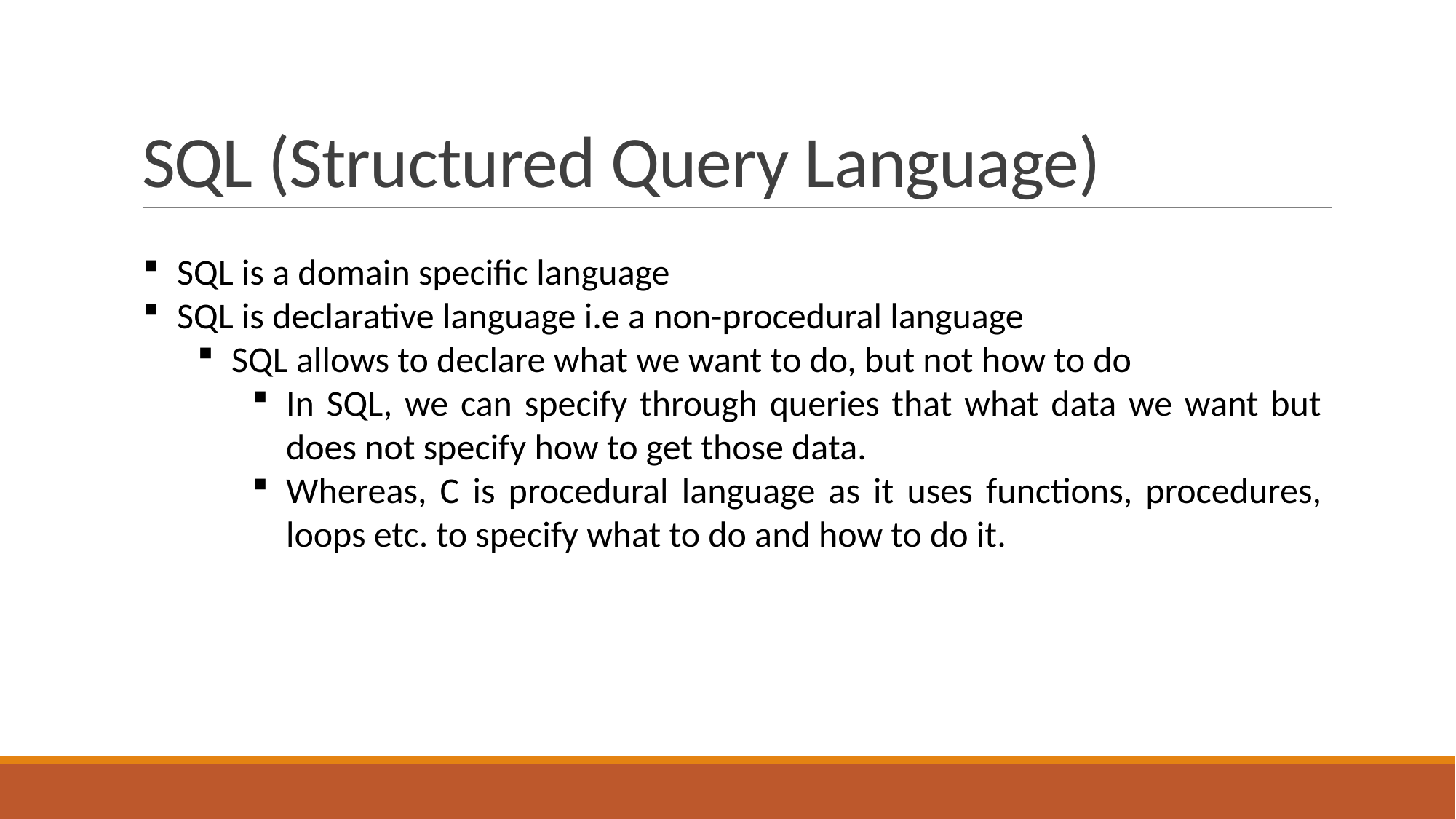

# SQL (Structured Query Language)
SQL is a domain specific language
SQL is declarative language i.e a non-procedural language
SQL allows to declare what we want to do, but not how to do
In SQL, we can specify through queries that what data we want but does not specify how to get those data.
Whereas, C is procedural language as it uses functions, procedures, loops etc. to specify what to do and how to do it.